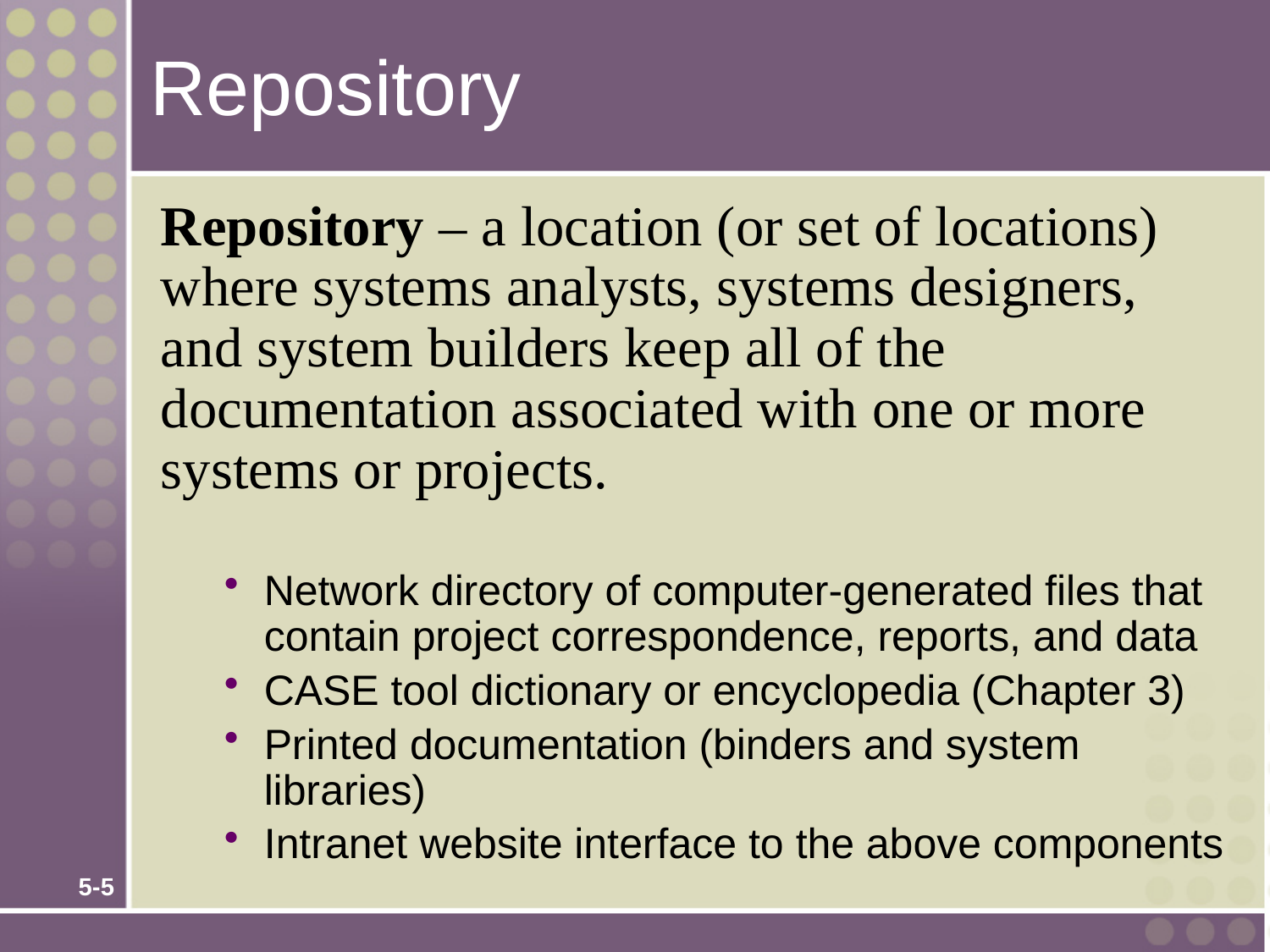

# Repository
Repository – a location (or set of locations) where systems analysts, systems designers, and system builders keep all of the documentation associated with one or more systems or projects.
Network directory of computer-generated files that contain project correspondence, reports, and data
CASE tool dictionary or encyclopedia (Chapter 3)
Printed documentation (binders and system libraries)
Intranet website interface to the above components
5-5